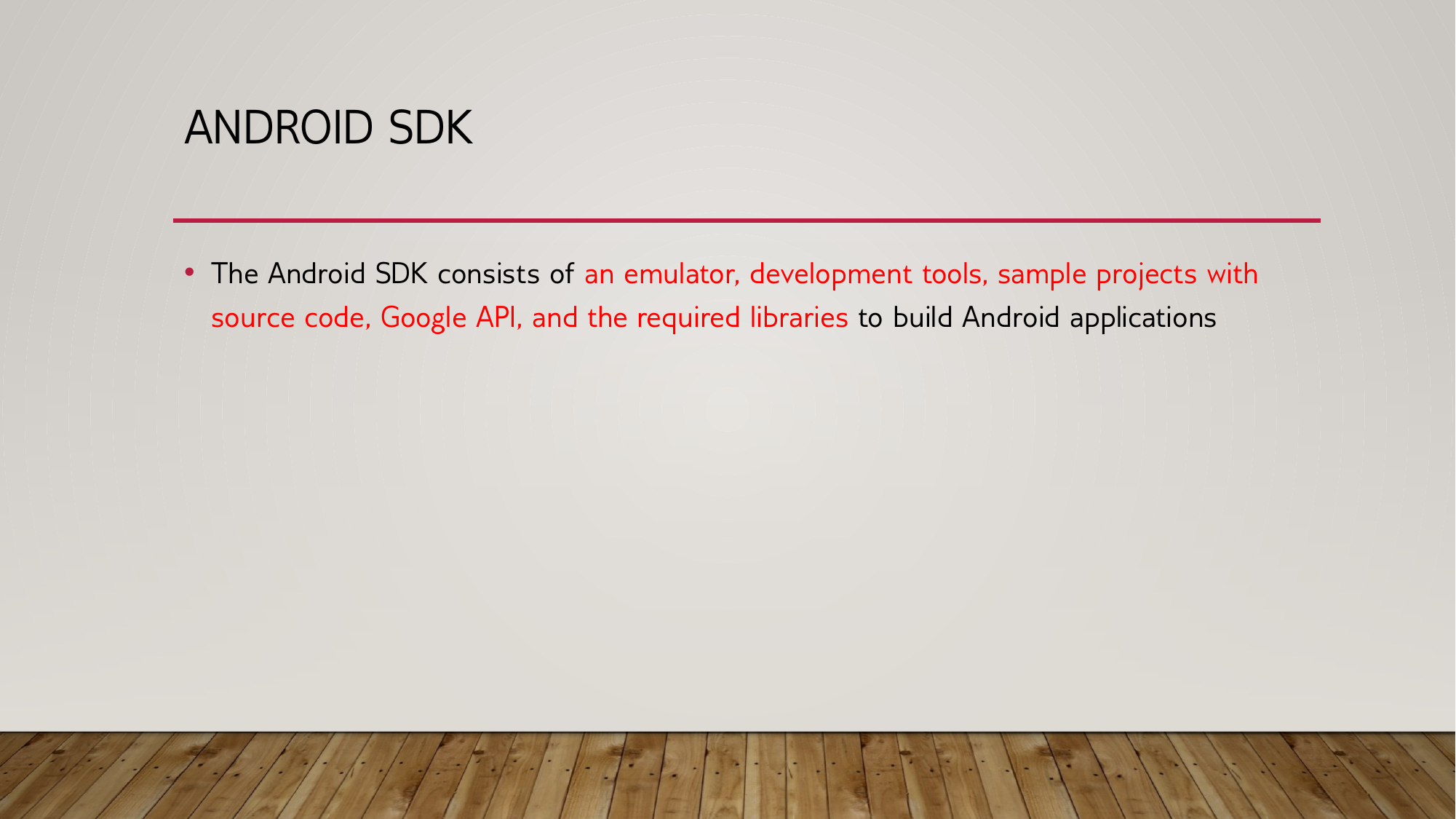

# Android SDK
The Android SDK consists of an emulator, development tools, sample projects with source code, Google API, and the required libraries to build Android applications